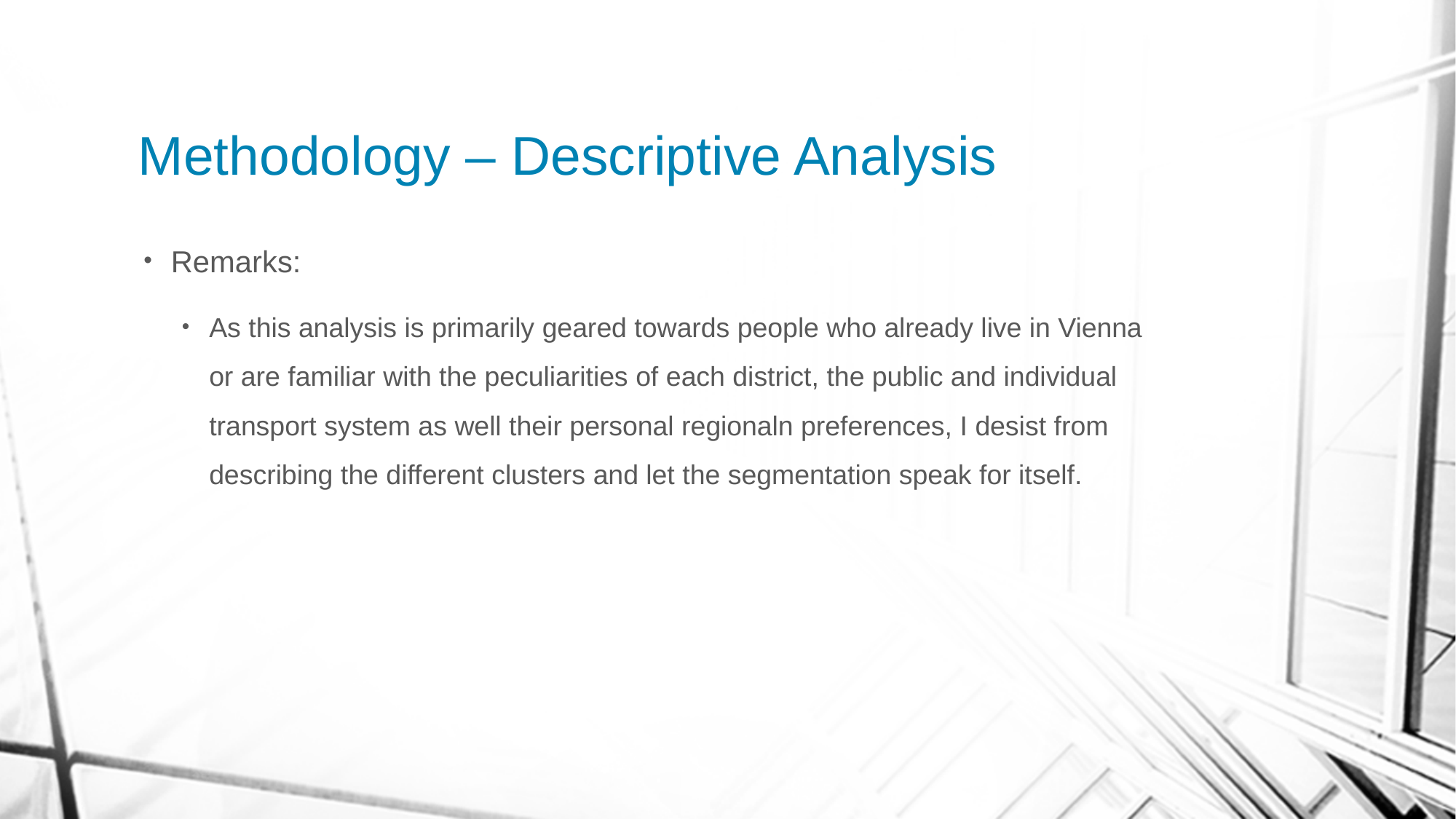

# Methodology – Descriptive Analysis
Remarks:
As this analysis is primarily geared towards people who already live in Vienna or are familiar with the peculiarities of each district, the public and individual  transport system as well their personal regionaln preferences, I desist from describing the different clusters and let the segmentation speak for itself.